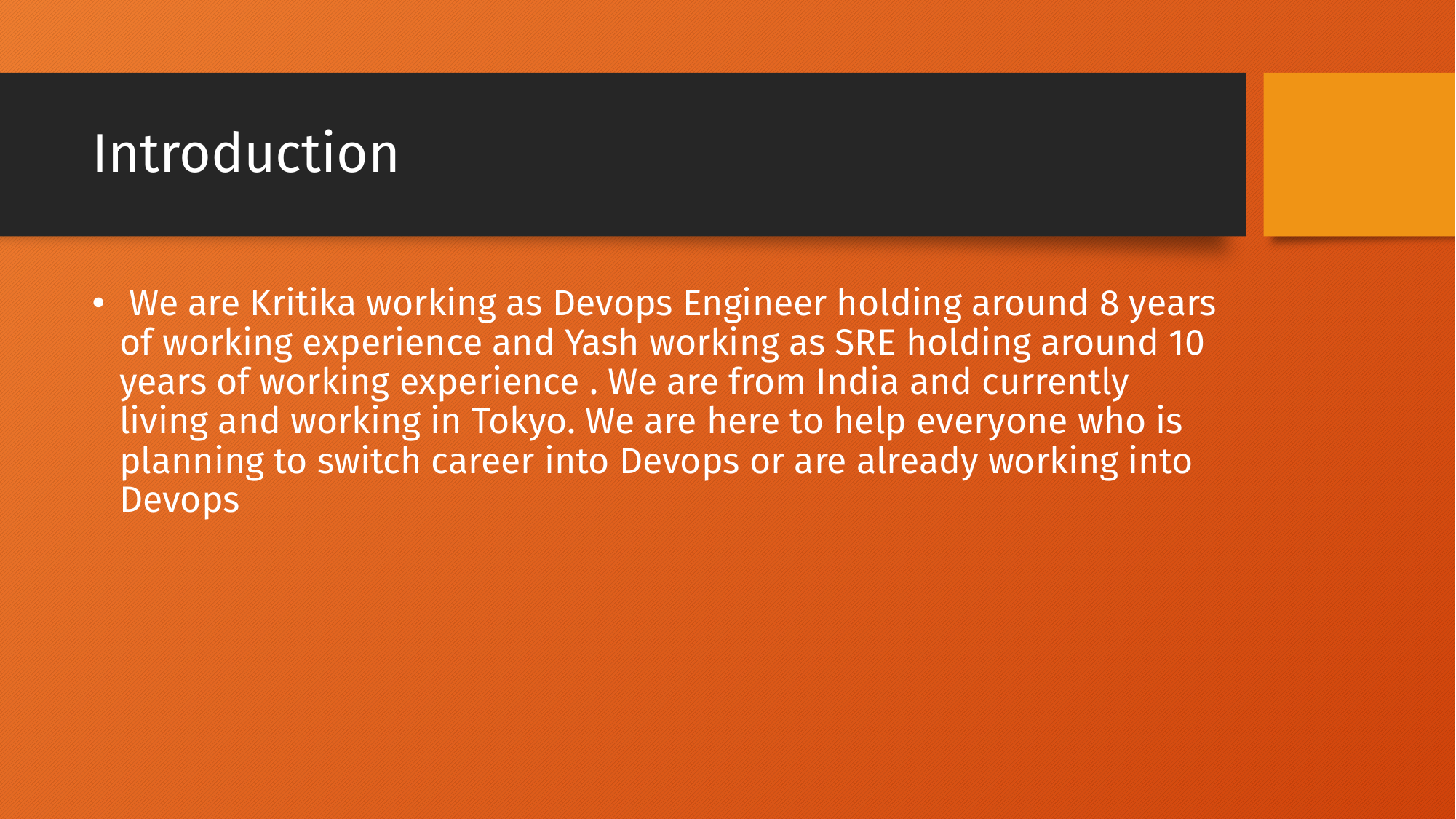

# Introduction
 We are Kritika working as Devops Engineer holding around 8 years of working experience and Yash working as SRE holding around 10 years of working experience . We are from India and currently living and working in Tokyo. We are here to help everyone who is planning to switch career into Devops or are already working into Devops